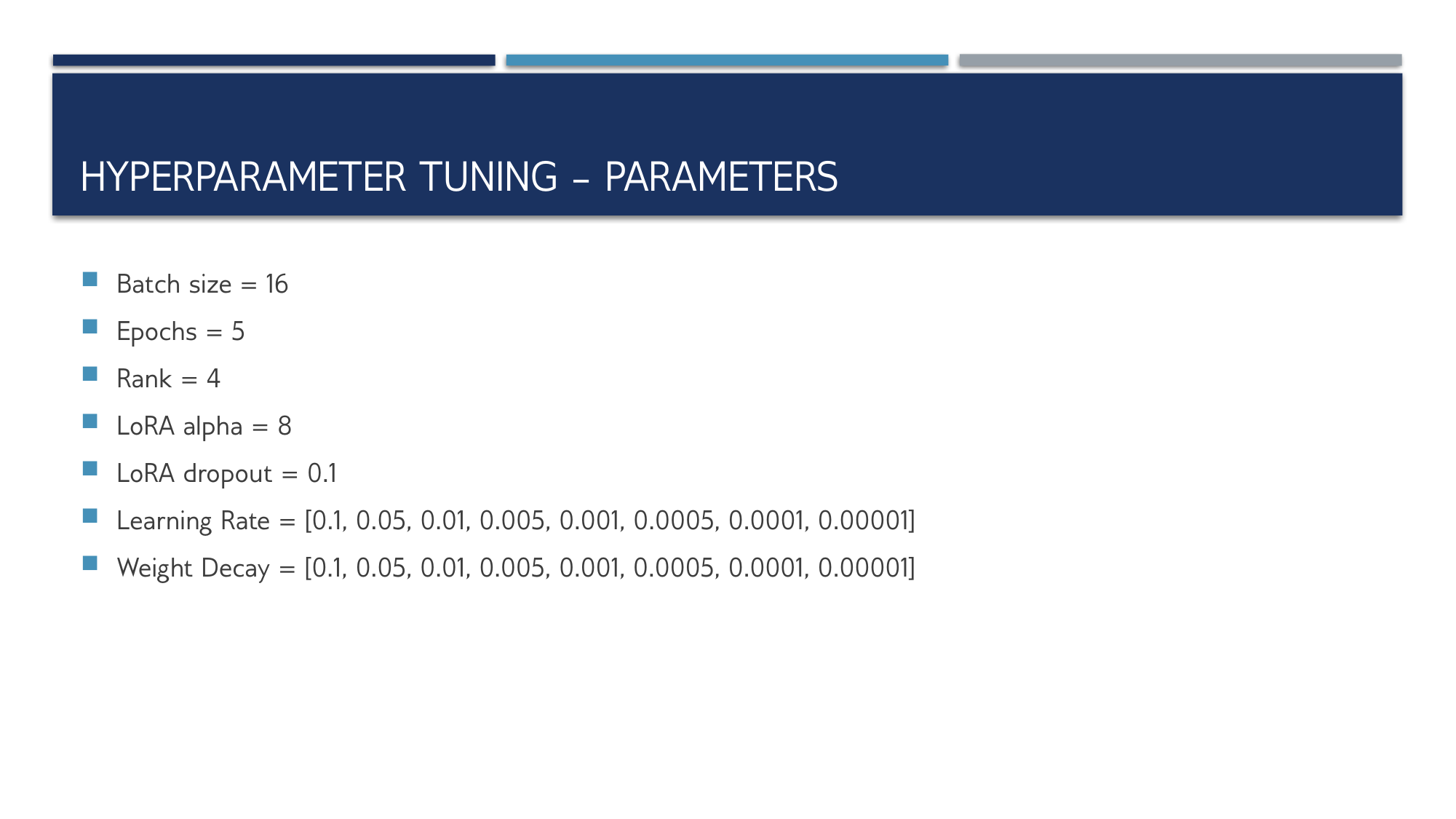

# Hyperparameter tuning – parameters
Batch size = 16
Epochs = 5
Rank = 4
LoRA alpha = 8
LoRA dropout = 0.1
Learning Rate = [0.1, 0.05, 0.01, 0.005, 0.001, 0.0005, 0.0001, 0.00001]
Weight Decay = [0.1, 0.05, 0.01, 0.005, 0.001, 0.0005, 0.0001, 0.00001]